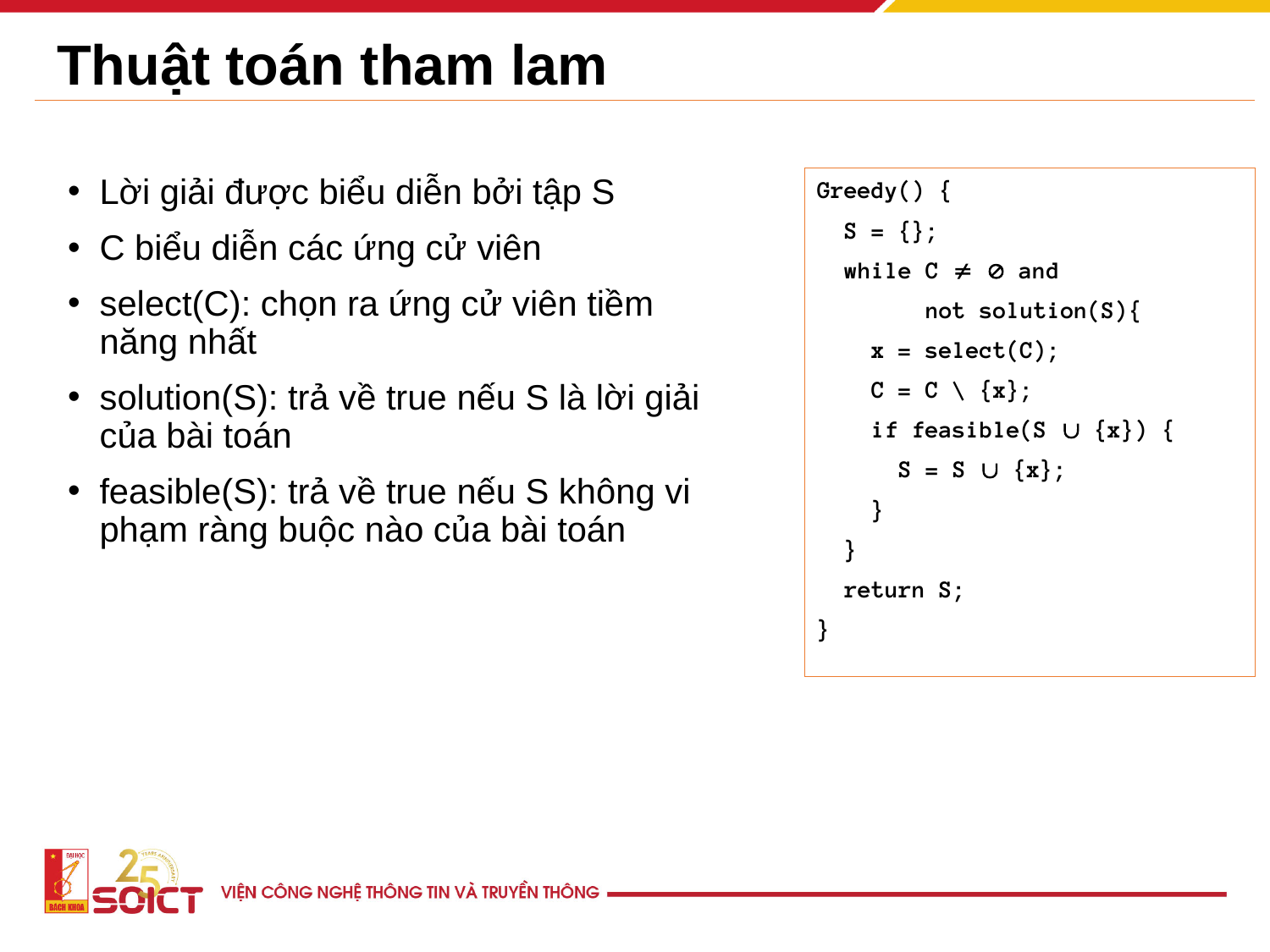

# Thuật toán tham lam
Lời giải được biểu diễn bởi tập S
C biểu diễn các ứng cử viên
select(C): chọn ra ứng cử viên tiềm năng nhất
solution(S): trả về true nếu S là lời giải của bài toán
feasible(S): trả về true nếu S không vi phạm ràng buộc nào của bài toán

Greedy() {
  S = {};
  while C ≠ ∅ and
        not solution(S){
    x = select(C);
    C = C \ {x};
    if feasible(S ∪ {x}) {
      S = S ∪ {x};
    }
  }
  return S;
}